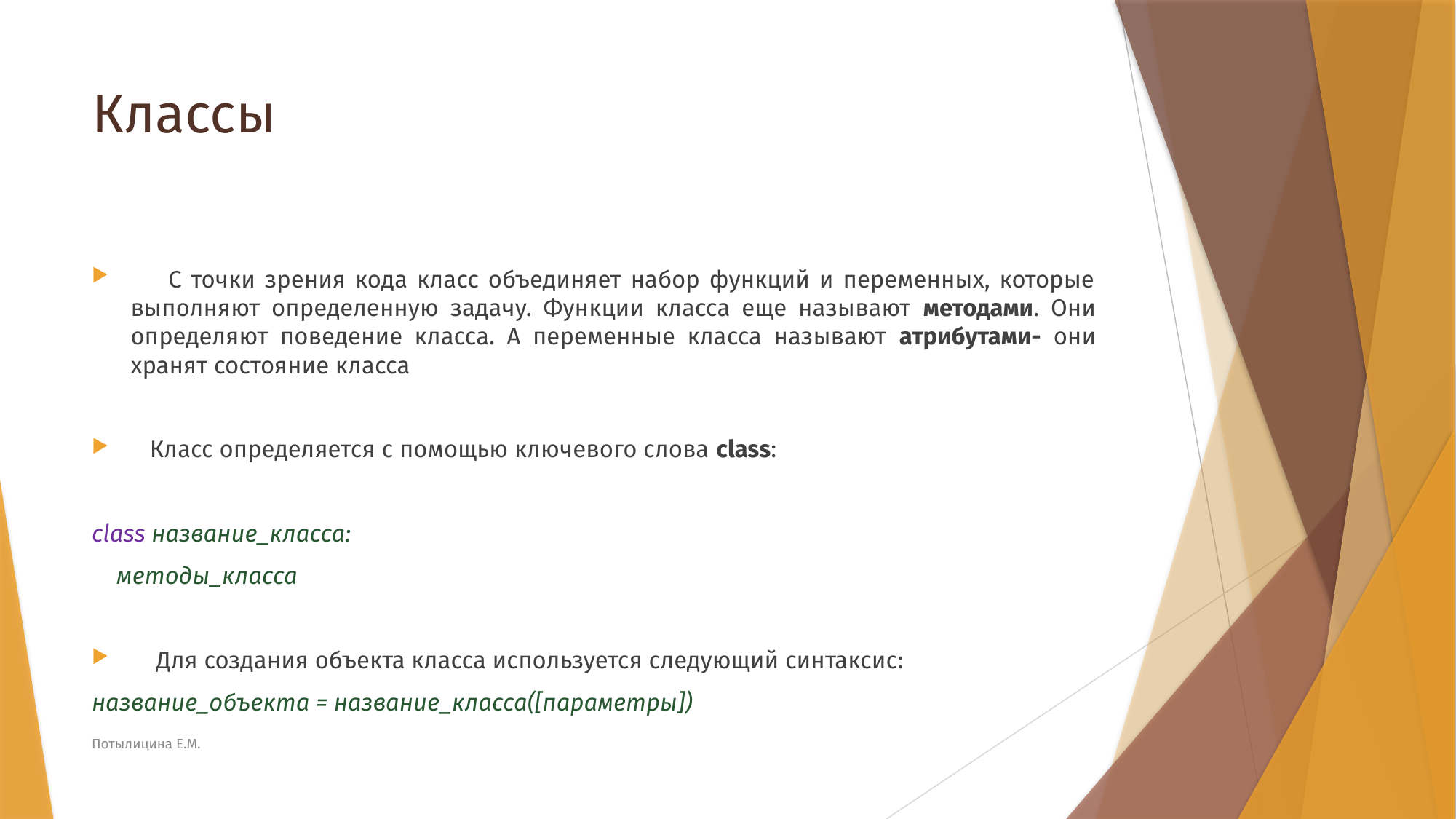

# Классы
    С точки зрения кода класс объединяет набор функций и переменных, которые выполняют определенную задачу. Функции класса еще называют методами. Они определяют поведение класса. А переменные класса называют атрибутами- они хранят состояние класса

   Класс определяется с помощью ключевого слова class:

class название_класса:
    методы_класса

    Для создания объекта класса используется следующий синтаксис:
название_объекта = название_класса([параметры])
Потылицина Е.М.